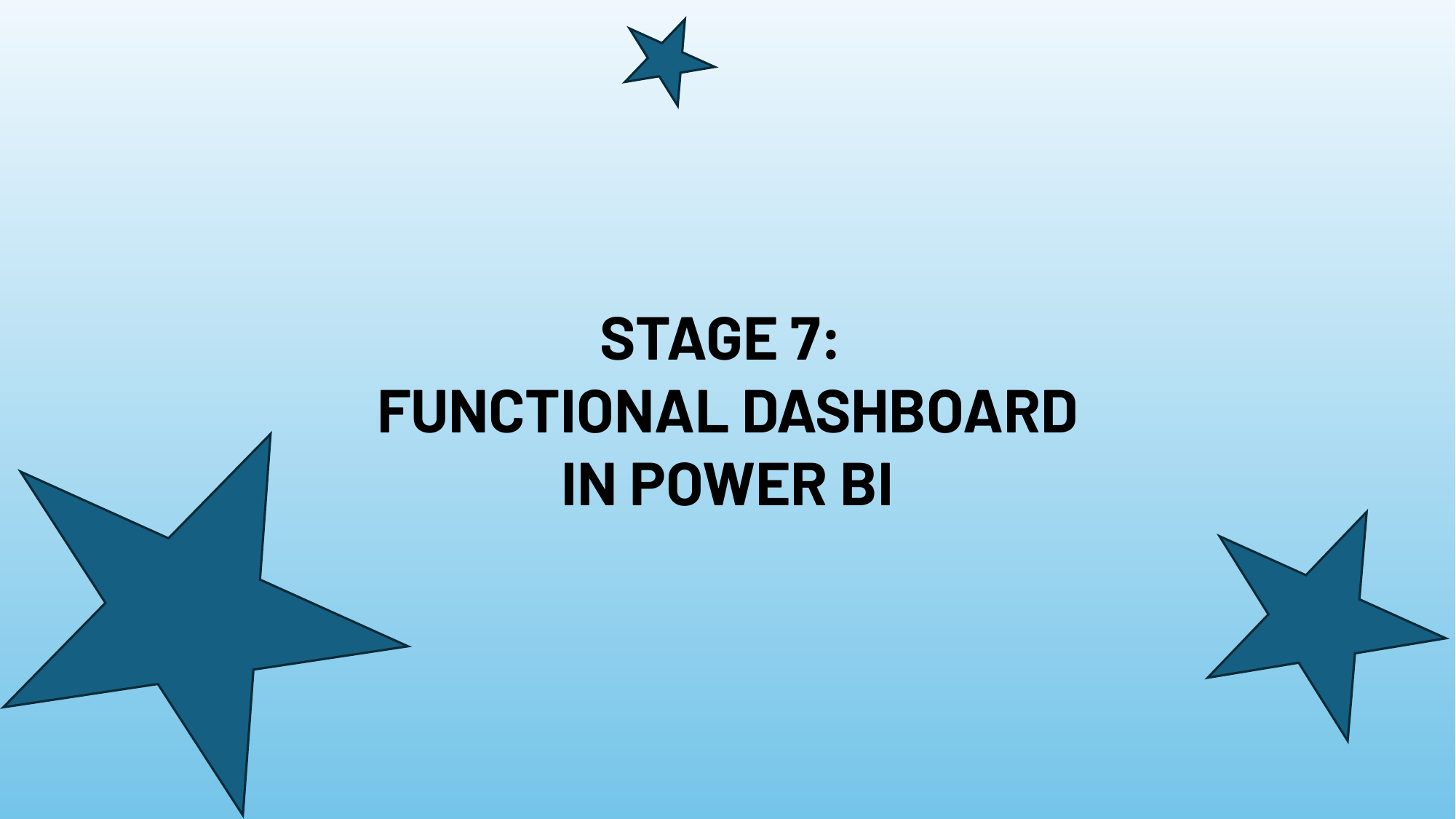

STAGE 7:
FUNCTIONAL DASHBOARD IN POWER BI